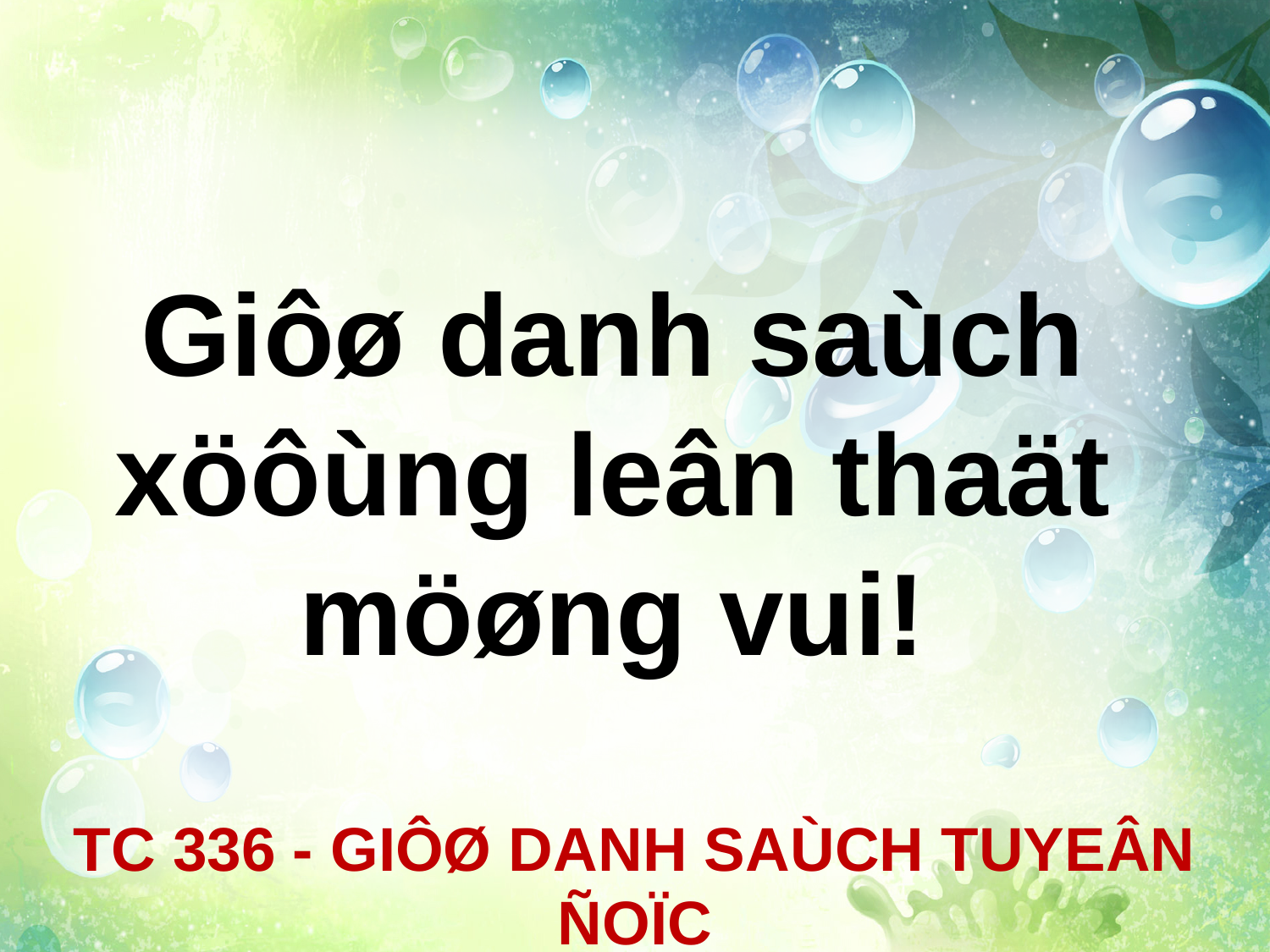

Giôø danh saùch
xöôùng leân thaät
möøng vui!
TC 336 - GIÔØ DANH SAÙCH TUYEÂN ÑOÏC